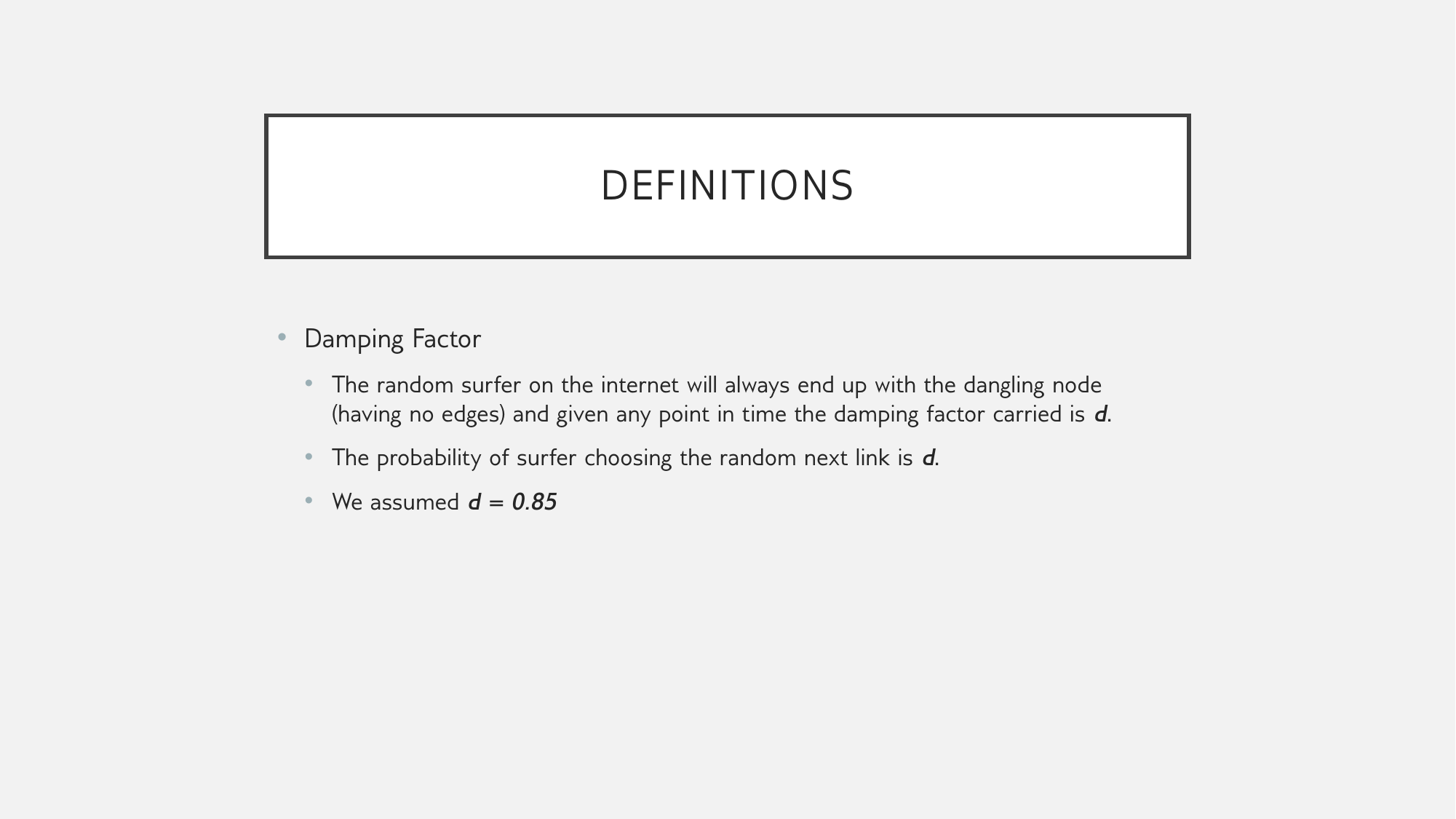

# Definitions
Damping Factor
The random surfer on the internet will always end up with the dangling node (having no edges) and given any point in time the damping factor carried is d.
The probability of surfer choosing the random next link is d.
We assumed d = 0.85